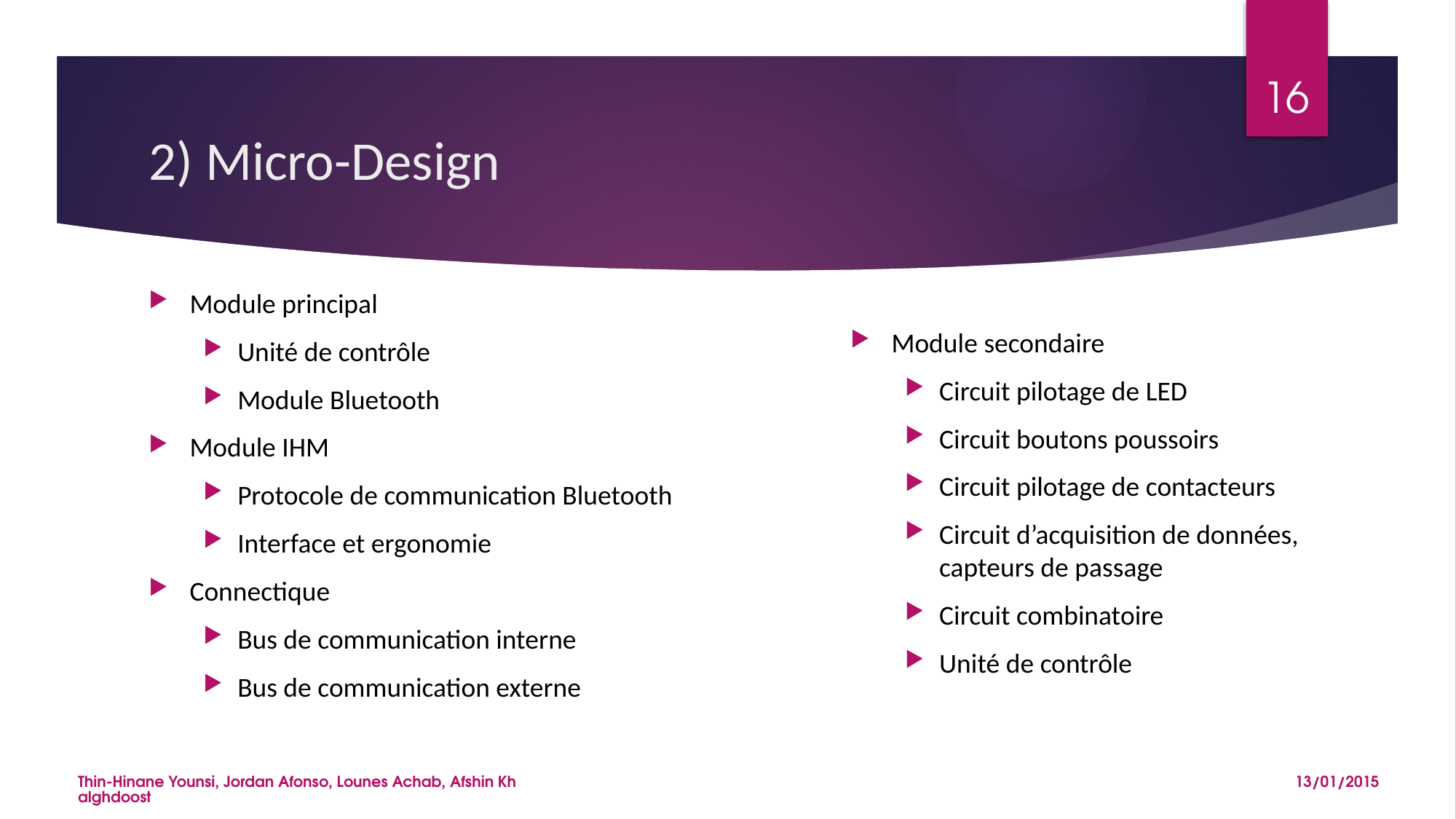

16
# 2) Micro-Design

Module secondaire
Circuit pilotage de LED
Circuit boutons poussoirs
Circuit pilotage de contacteurs
Circuit d’acquisition de données, capteurs de passage
Circuit combinatoire
Unité de contrôle

Module principal
Unité de contrôle
Module Bluetooth
Module IHM
Protocole de communication Bluetooth
Interface et ergonomie
Connectique
Bus de communication interne
Bus de communication externe

Thin-Hinane Younsi, Jordan Afonso, Lounes Achab, Afshin Khalghdoost
13/01/2015